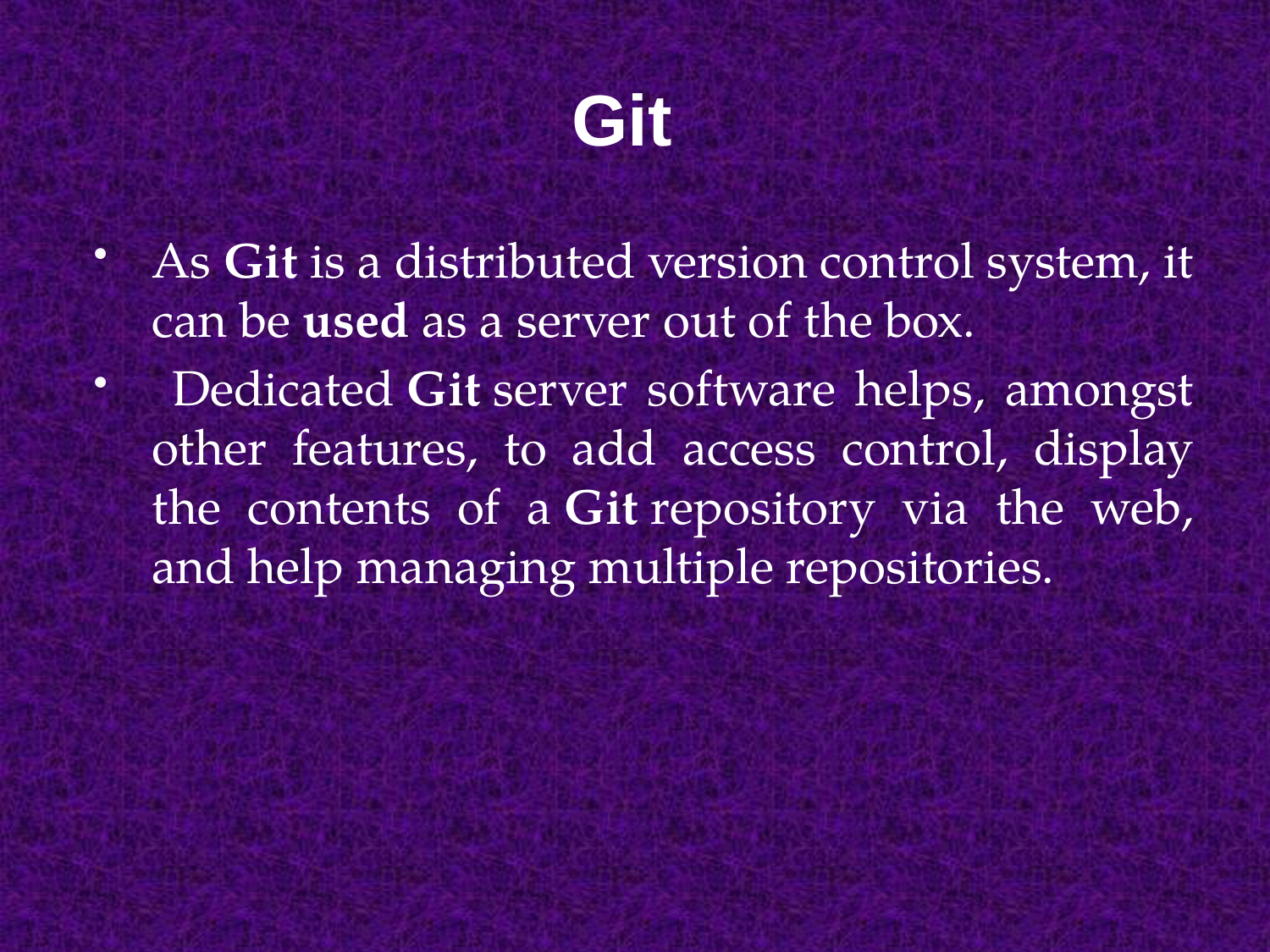

# Git
As Git is a distributed version control system, it can be used as a server out of the box.
 Dedicated Git server software helps, amongst other features, to add access control, display the contents of a Git repository via the web, and help managing multiple repositories.